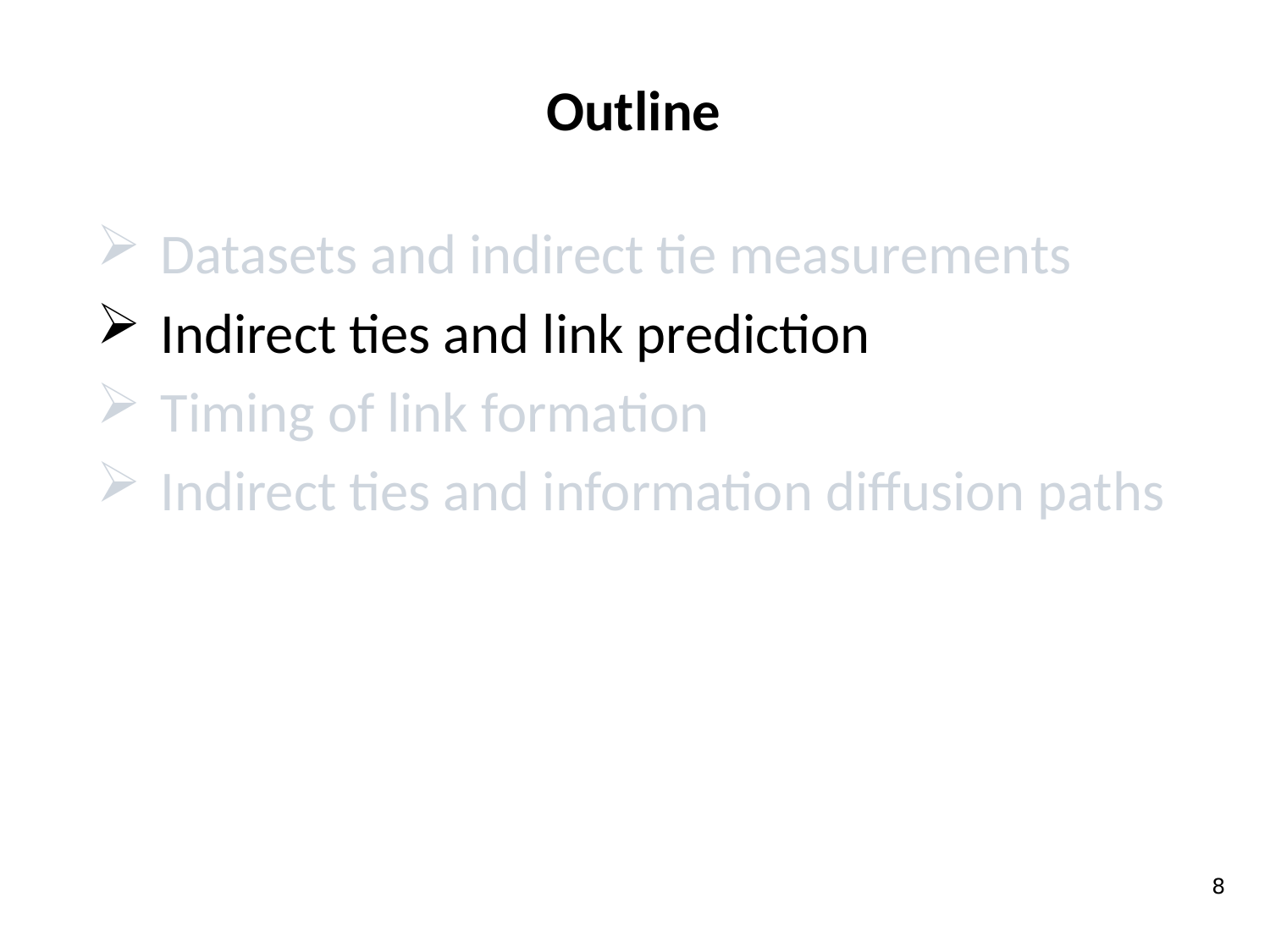

# Outline
Datasets and indirect tie measurements
Indirect ties and link prediction
Timing of link formation
Indirect ties and information diffusion paths

8